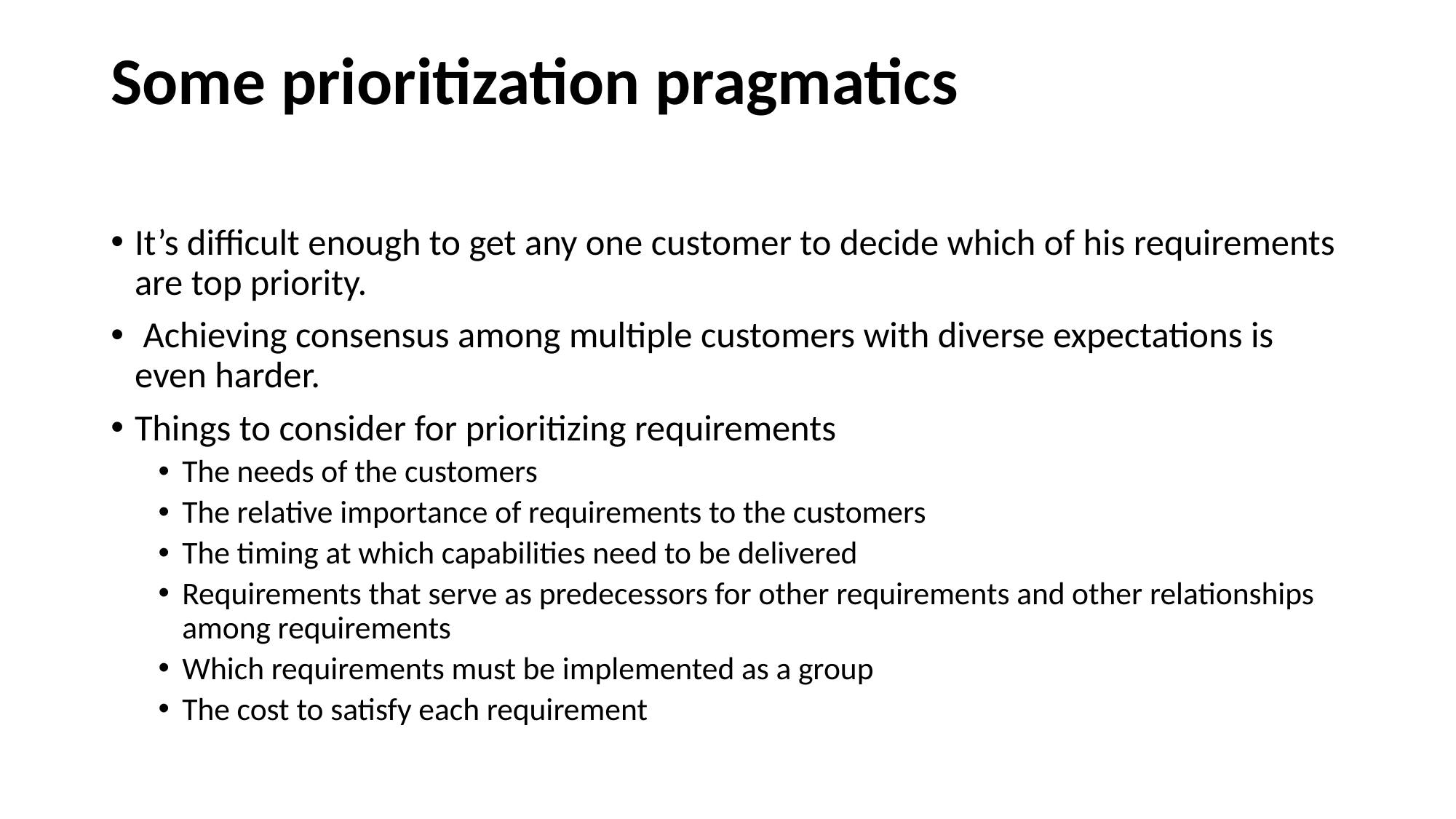

Some prioritization pragmatics
It’s difficult enough to get any one customer to decide which of his requirements are top priority.
 Achieving consensus among multiple customers with diverse expectations is even harder.
Things to consider for prioritizing requirements
The needs of the customers
The relative importance of requirements to the customers
The timing at which capabilities need to be delivered
Requirements that serve as predecessors for other requirements and other relationships among requirements
Which requirements must be implemented as a group
The cost to satisfy each requirement